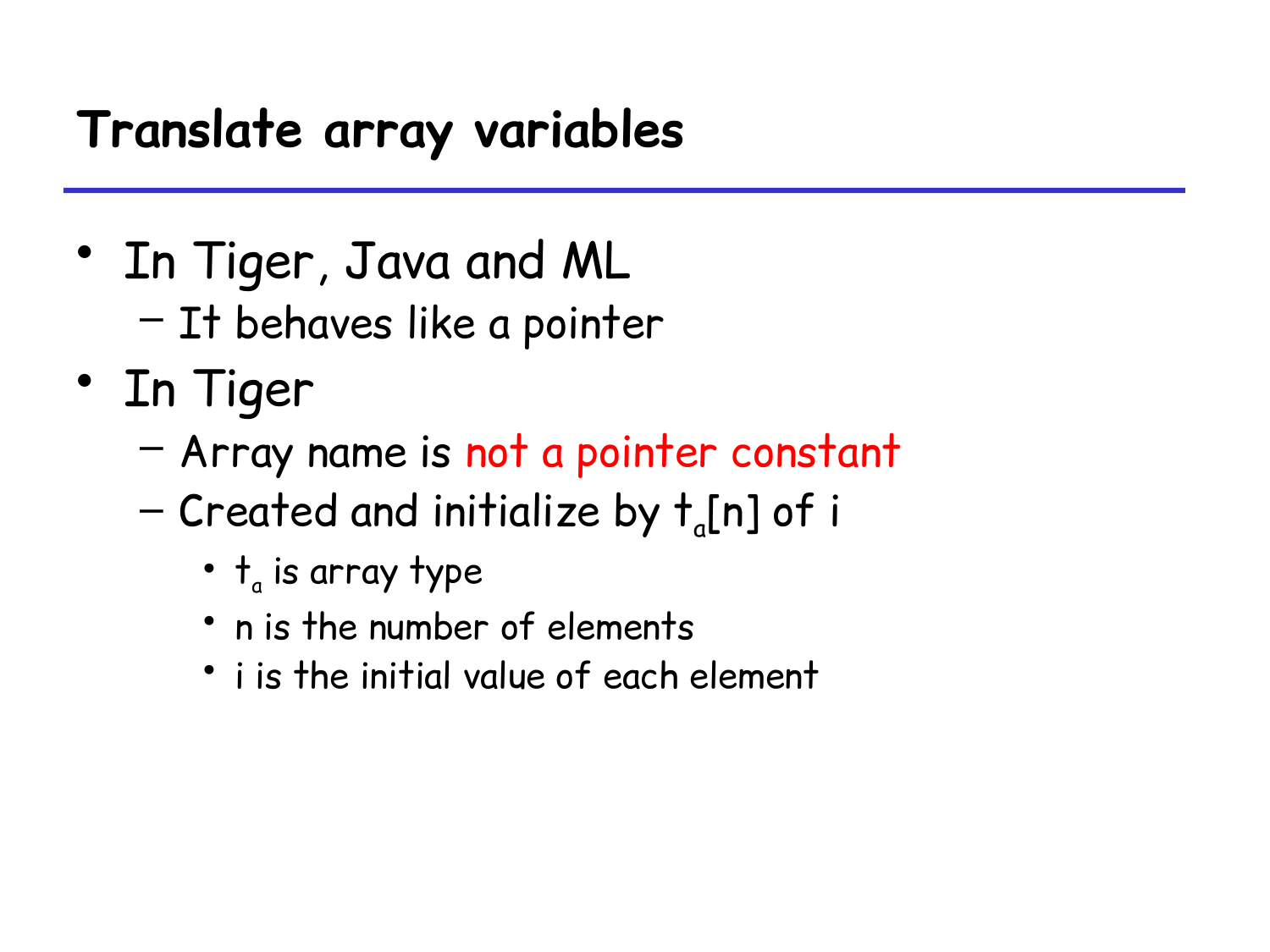

# Translate array variables
In Tiger, Java and ML
It behaves like a pointer
In Tiger
Array name is not a pointer constant
Created and initialize by ta[n] of i
ta is array type
n is the number of elements
i is the initial value of each element

28